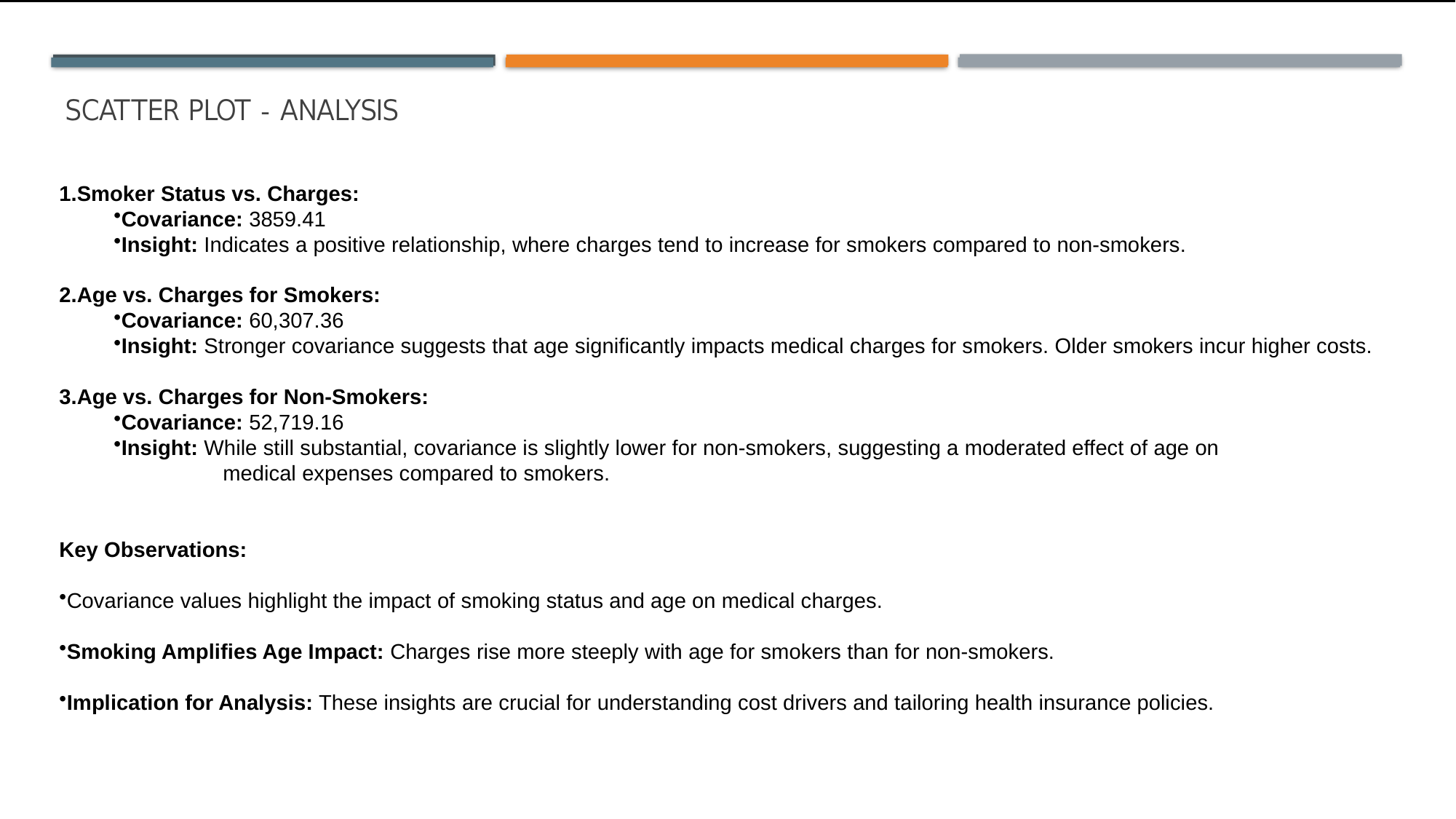

# Scatter plot - analysis

Smoker Status vs. Charges:
Covariance: 3859.41
Insight: Indicates a positive relationship, where charges tend to increase for smokers compared to non-smokers.

Age vs. Charges for Smokers:
Covariance: 60,307.36
Insight: Stronger covariance suggests that age significantly impacts medical charges for smokers. Older smokers incur higher costs.

Age vs. Charges for Non-Smokers:
Covariance: 52,719.16
Insight: While still substantial, covariance is slightly lower for non-smokers, suggesting a moderated effect of age on
medical expenses compared to smokers.

Key Observations:

Covariance values highlight the impact of smoking status and age on medical charges.

Smoking Amplifies Age Impact: Charges rise more steeply with age for smokers than for non-smokers.

Implication for Analysis: These insights are crucial for understanding cost drivers and tailoring health insurance policies.